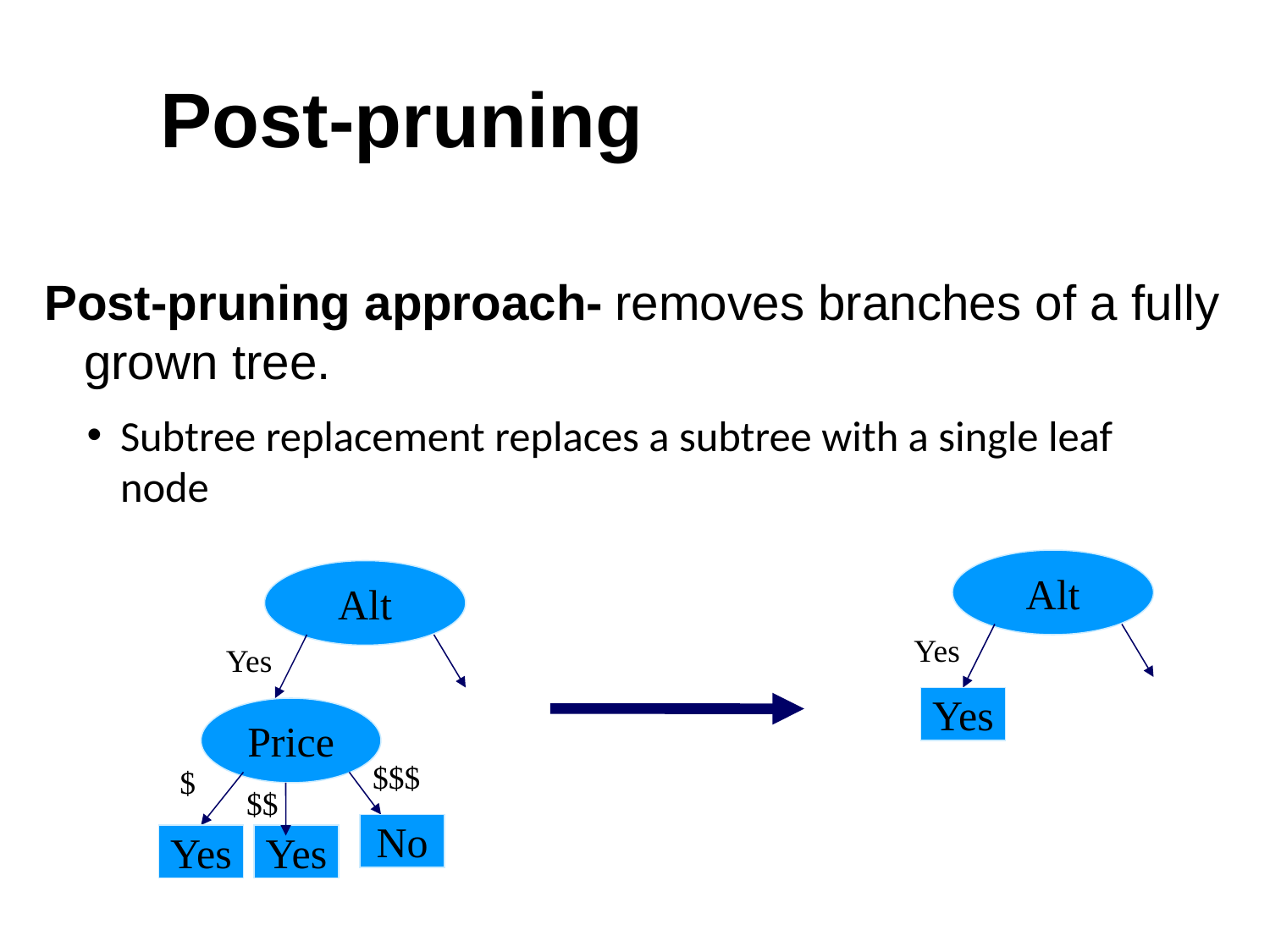

Post-pruning
Post-pruning approach- removes branches of a fully grown tree.
Subtree replacement replaces a subtree with a single leaf node
Alt
Alt
Yes

Yes

Yes
Price

$$$
$

$$

No
Yes
Yes